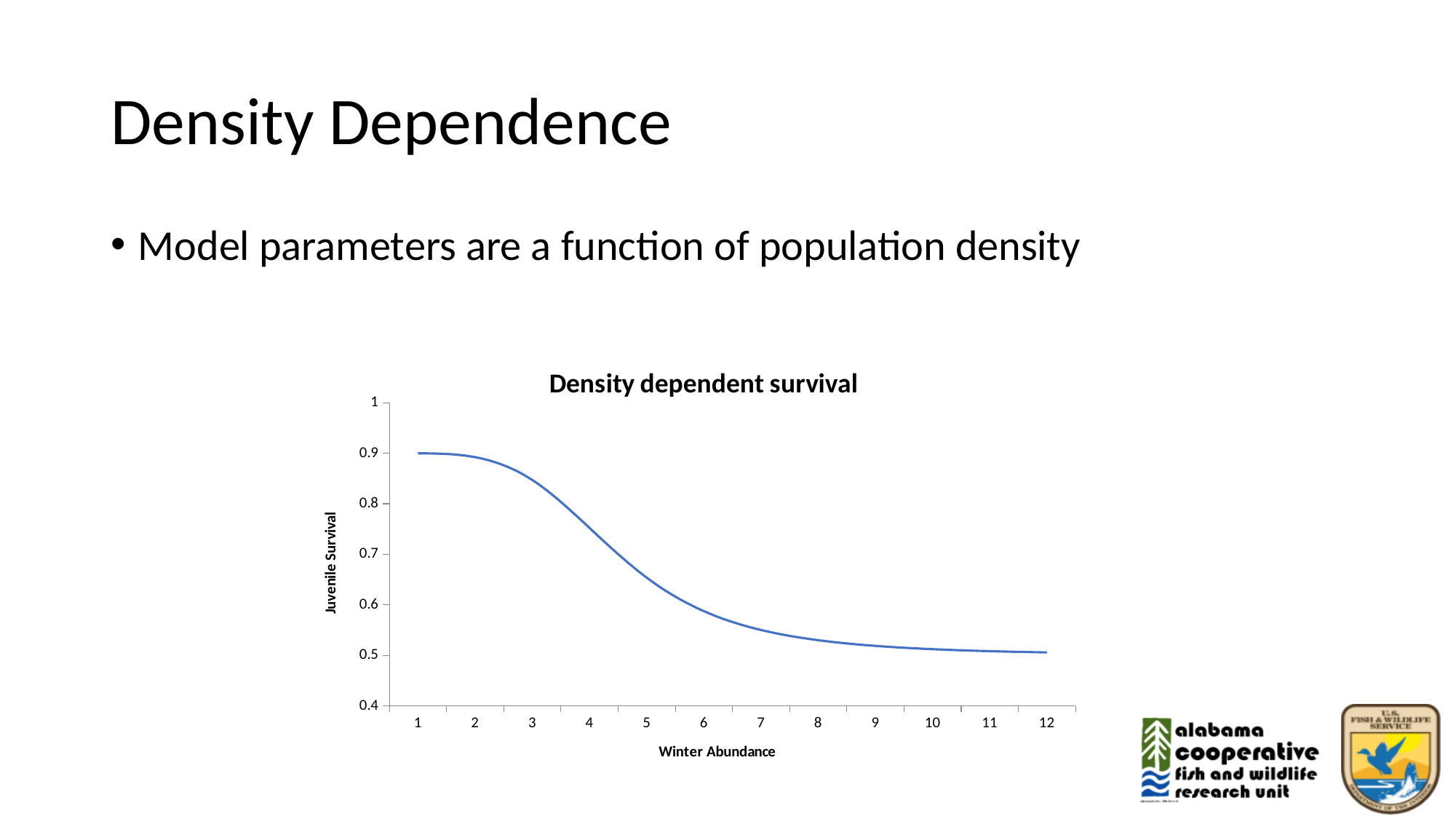

# Density Dependence
Model parameters are a function of population density

### Chart: Density dependent survival

| Category |  |
|---|---|